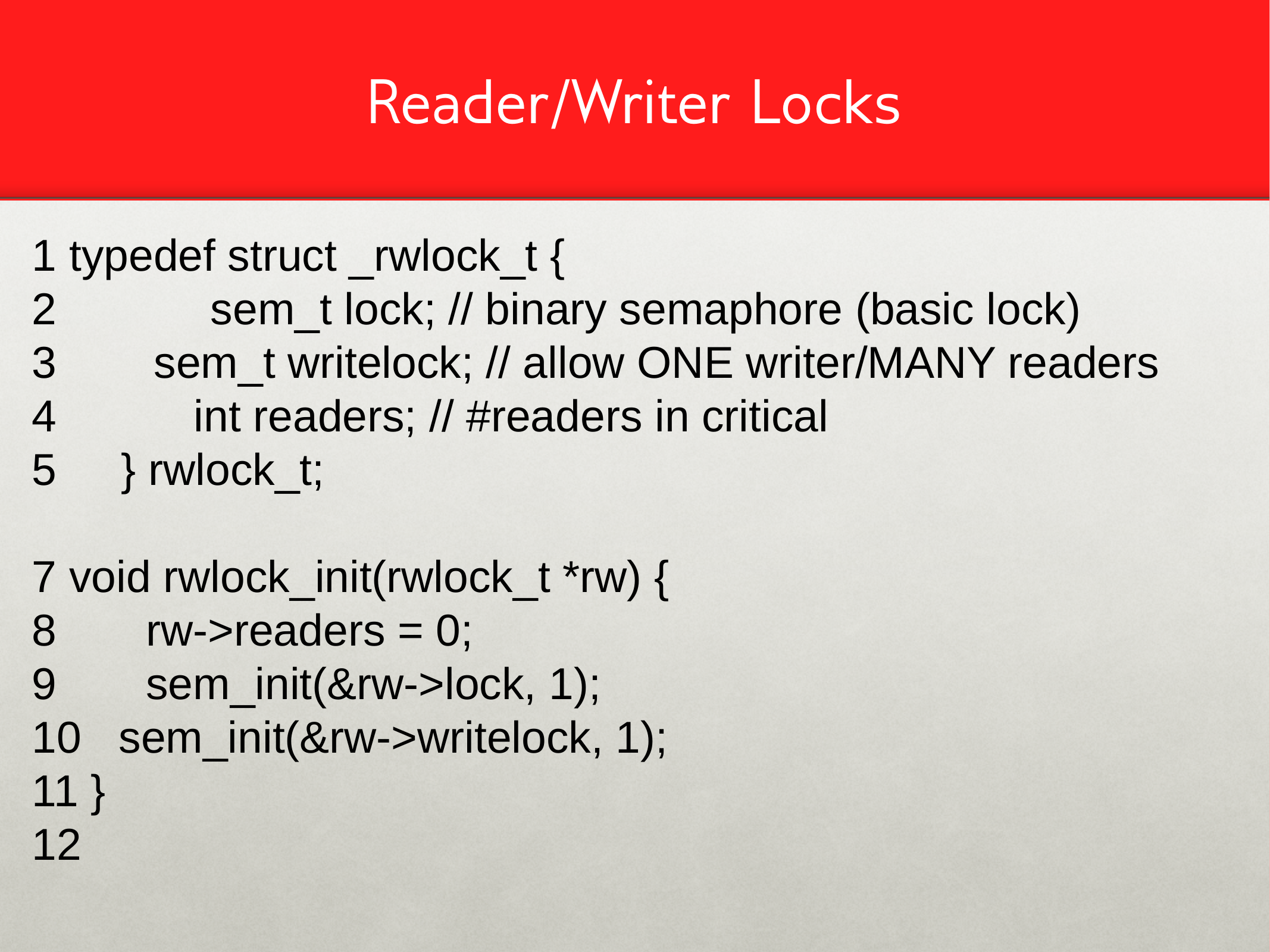

# Reader/Writer Locks
1 typedef struct _rwlock_t {
2	 	sem_t lock; // binary semaphore (basic lock)
    sem_t writelock; // allow ONE writer/MANY readers
	int readers; // #readers in critical
5	} rwlock_t;

7 void rwlock_init(rwlock_t *rw) {
8 	  rw->readers = 0;
9 	  sem_init(&rw->lock, 1);
10   sem_init(&rw->writelock, 1);
11 }
12